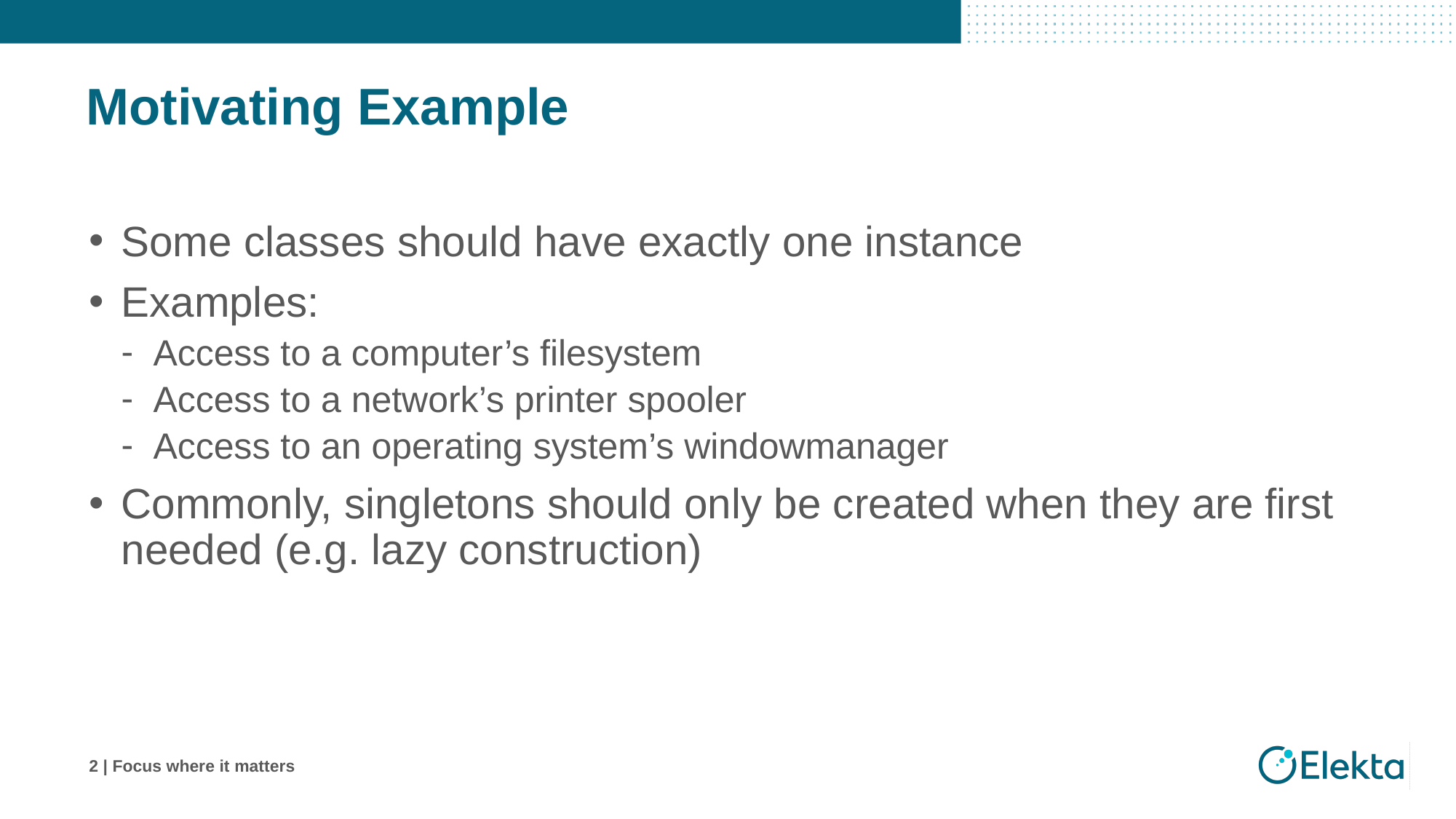

# Motivating Example

Some classes should have exactly one instance
Examples:
Access to a computer’s filesystem
Access to a network’s printer spooler
Access to an operating system’s windowmanager
Commonly, singletons should only be created when they are first needed (e.g. lazy construction)